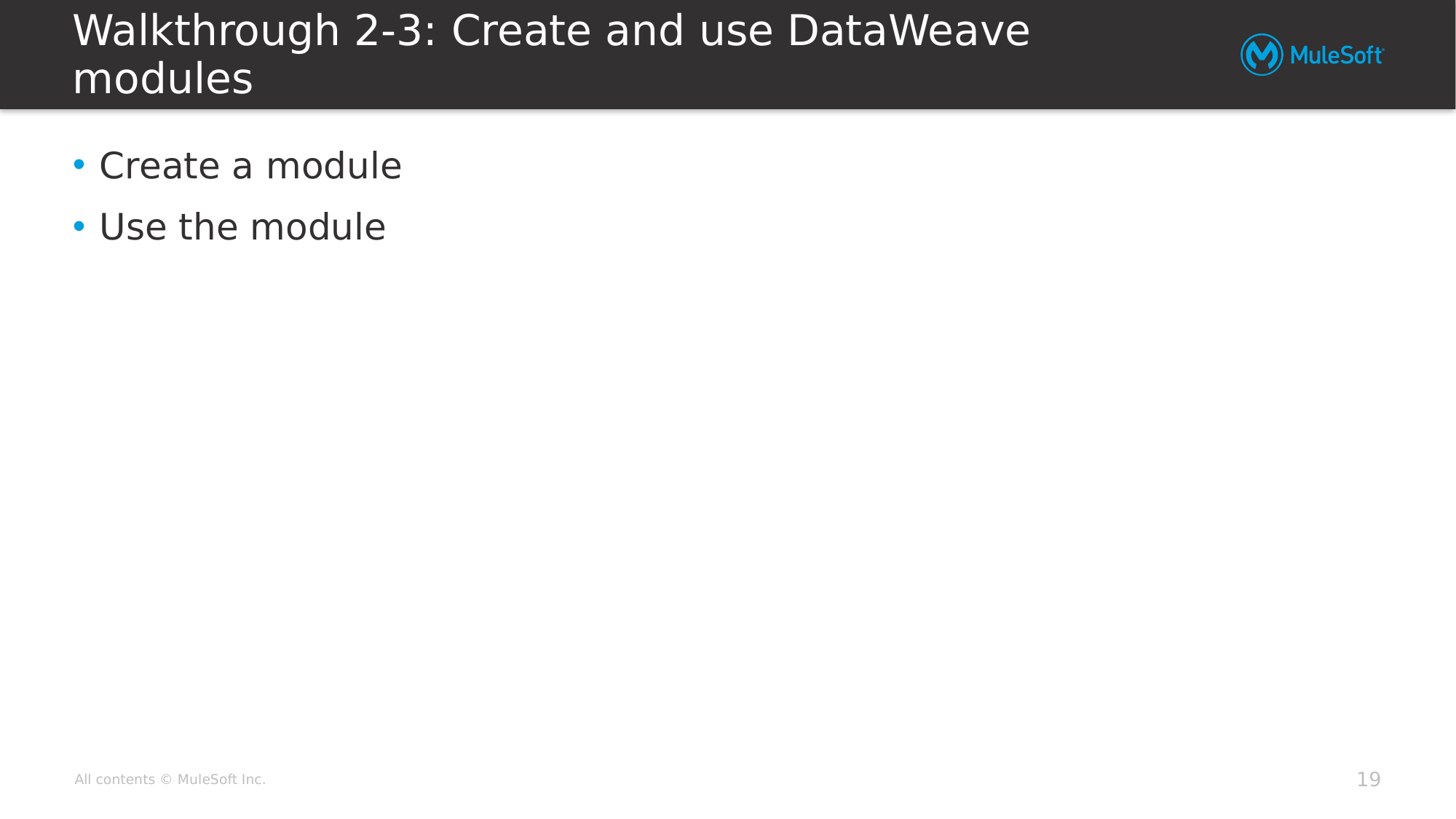

# Walkthrough 2-3: Create and use DataWeave modules
Create a module
Use the module

19